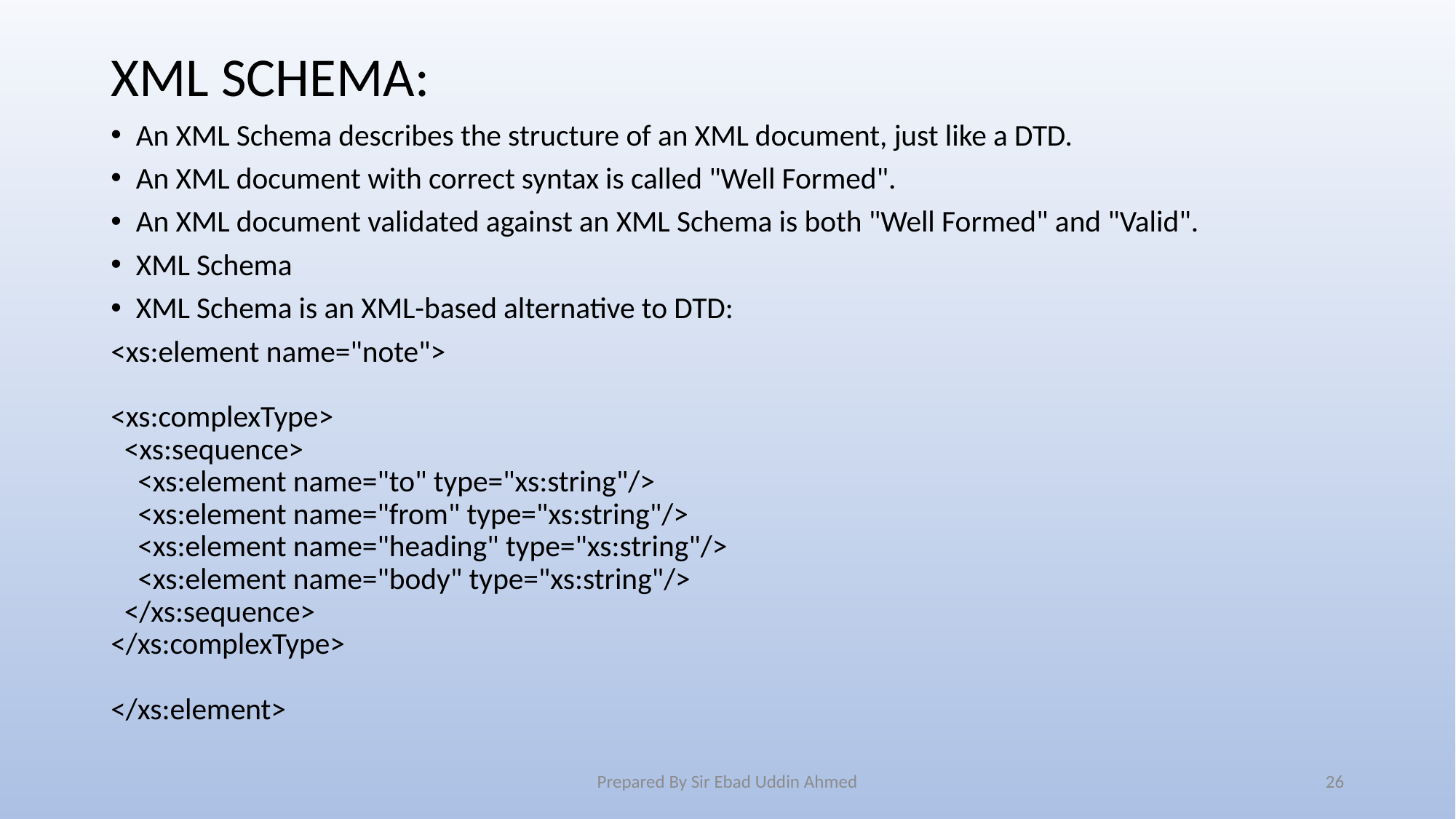

# XML SCHEMA:
An XML Schema describes the structure of an XML document, just like a DTD.
An XML document with correct syntax is called "Well Formed".
An XML document validated against an XML Schema is both "Well Formed" and "Valid".
XML Schema
XML Schema is an XML-based alternative to DTD:
<xs:element name="note">
<xs:complexType>
  <xs:sequence>
    <xs:element name="to" type="xs:string"/>
    <xs:element name="from" type="xs:string"/>
    <xs:element name="heading" type="xs:string"/>
    <xs:element name="body" type="xs:string"/>
  </xs:sequence>
</xs:complexType>
</xs:element>

Prepared By Sir Ebad Uddin Ahmed
26